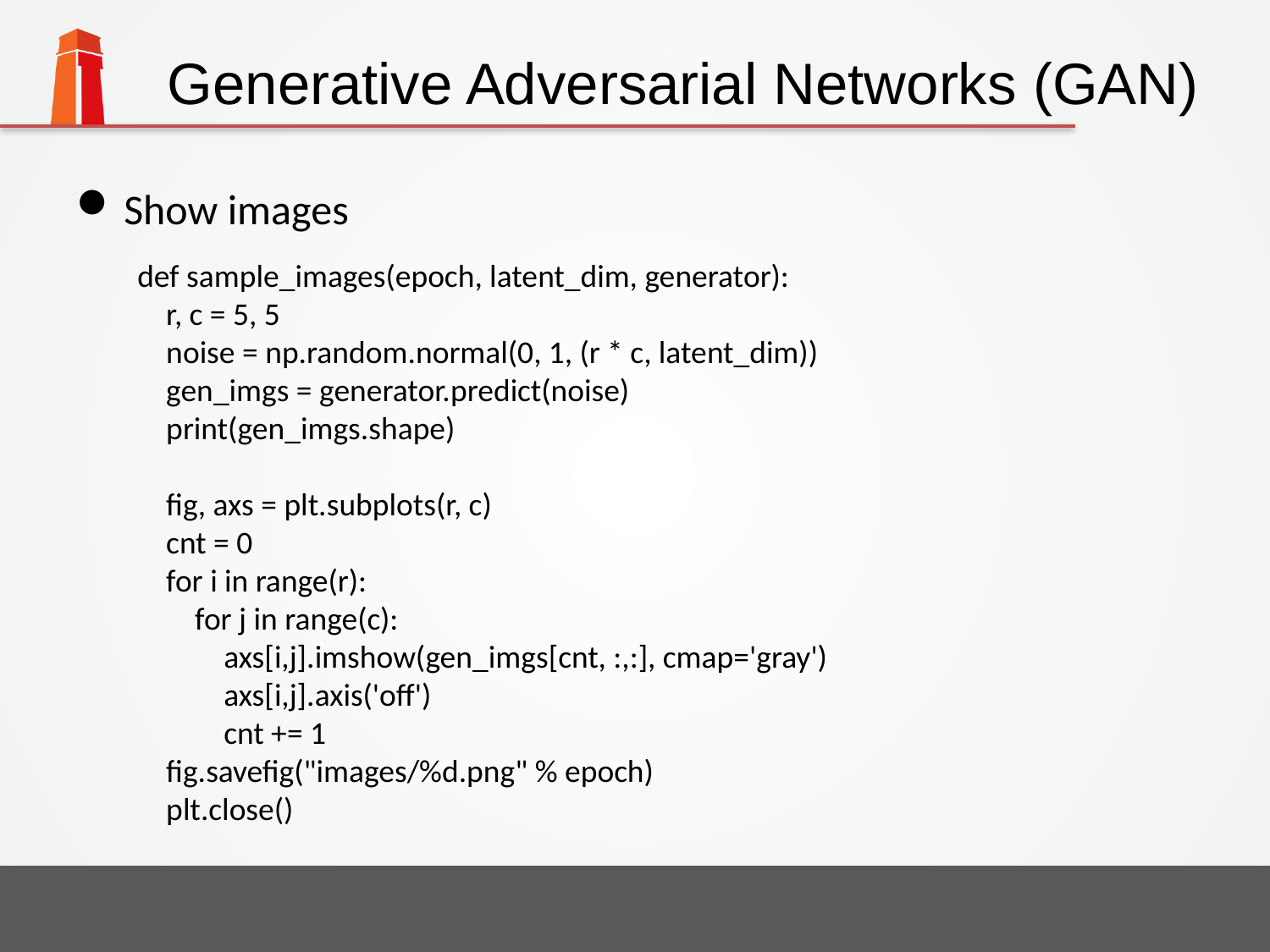

# Generative Adversarial Networks (GAN)
Show images
def sample_images(epoch, latent_dim, generator):
    r, c = 5, 5
    noise = np.random.normal(0, 1, (r * c, latent_dim))
    gen_imgs = generator.predict(noise)
    print(gen_imgs.shape)

    fig, axs = plt.subplots(r, c)
    cnt = 0
    for i in range(r):
        for j in range(c):
            axs[i,j].imshow(gen_imgs[cnt, :,:], cmap='gray')
            axs[i,j].axis('off')
            cnt += 1
    fig.savefig("images/%d.png" % epoch)
    plt.close()